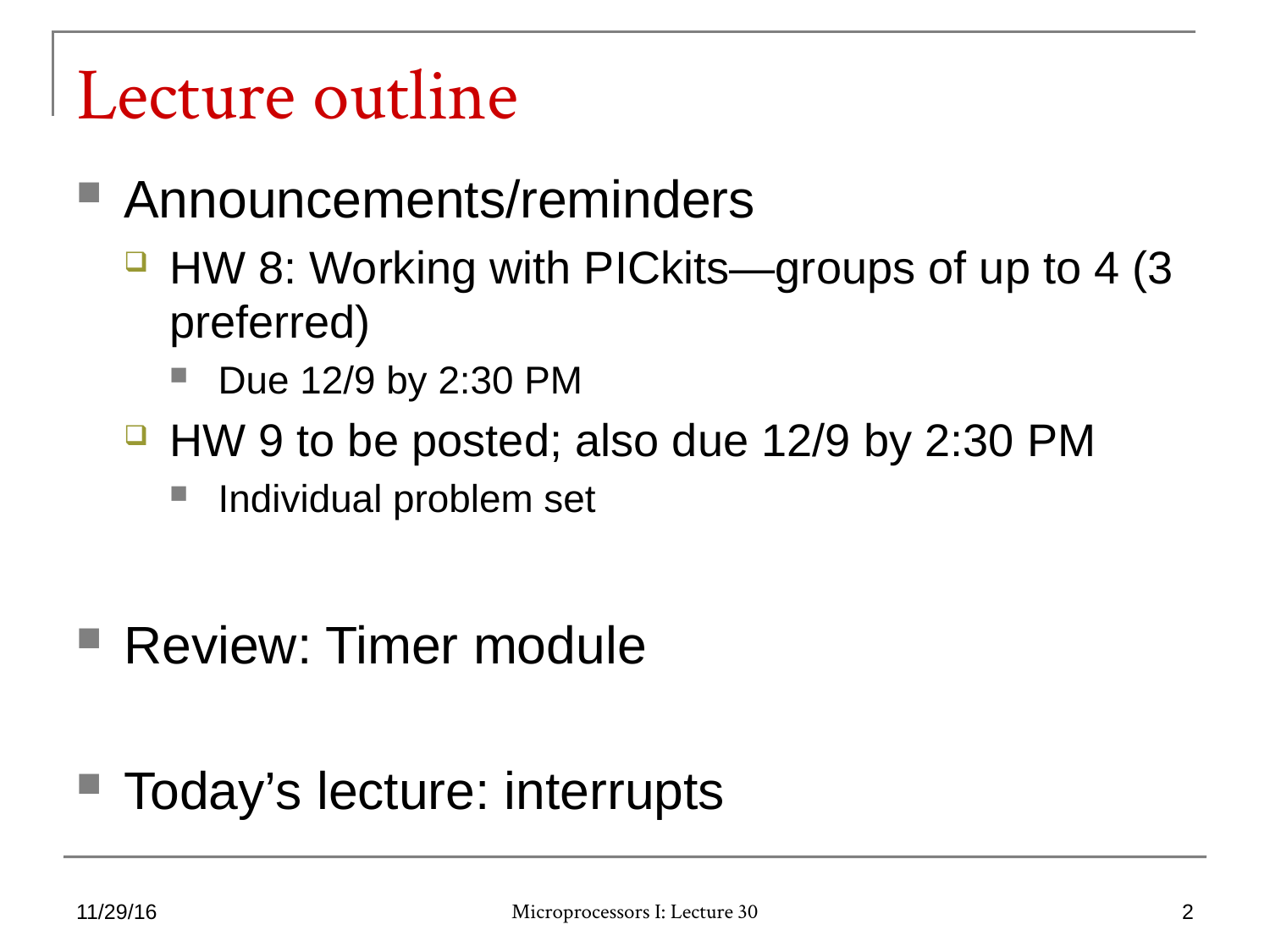

# Lecture outline
Announcements/reminders
HW 8: Working with PICkits—groups of up to 4 (3 preferred)
Due 12/9 by 2:30 PM
HW 9 to be posted; also due 12/9 by 2:30 PM
Individual problem set

Review: Timer module

Today’s lecture: interrupts
11/29/16
2
Microprocessors I: Lecture 30